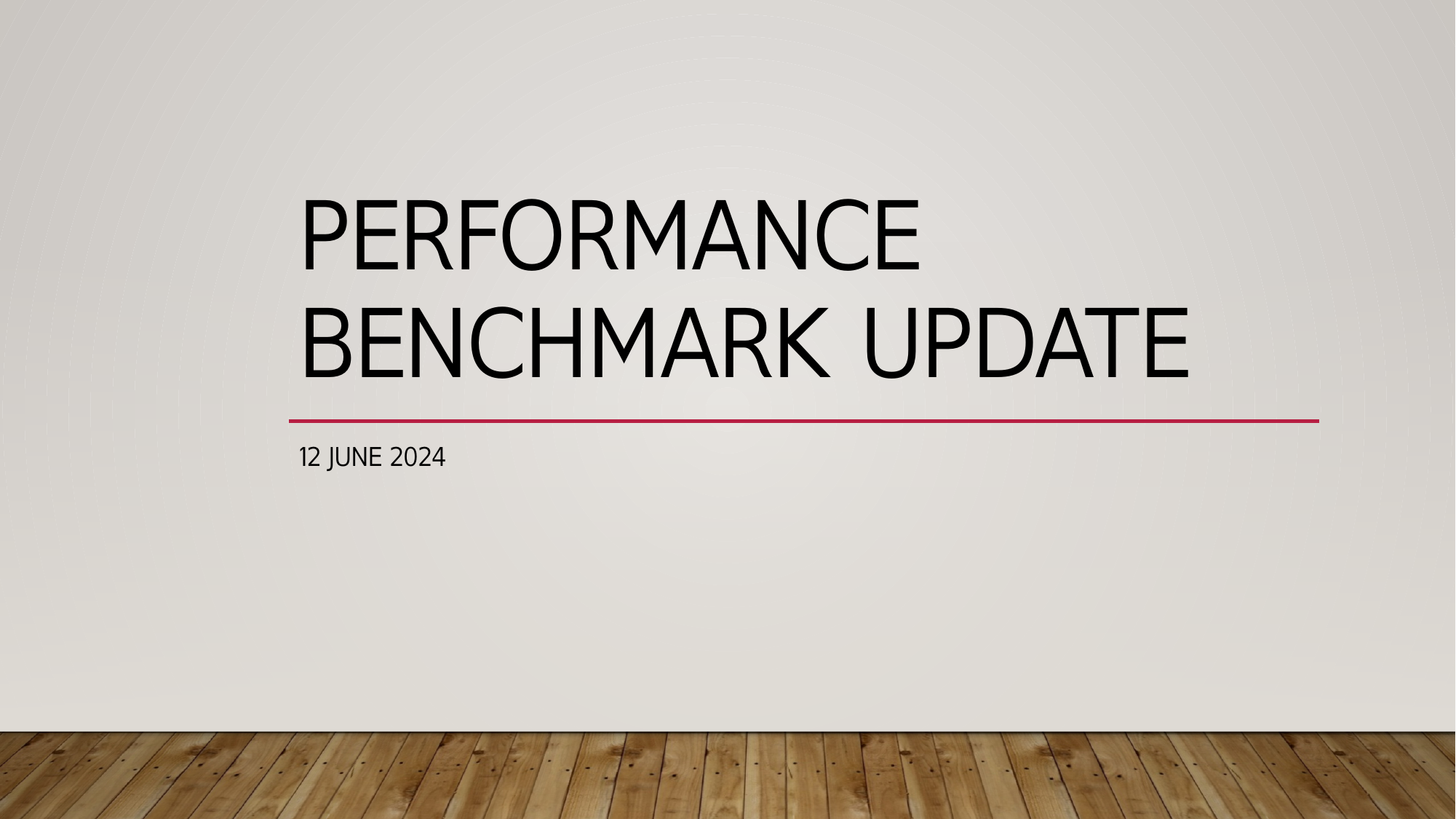

# Performance benchmark update
12 June 2024